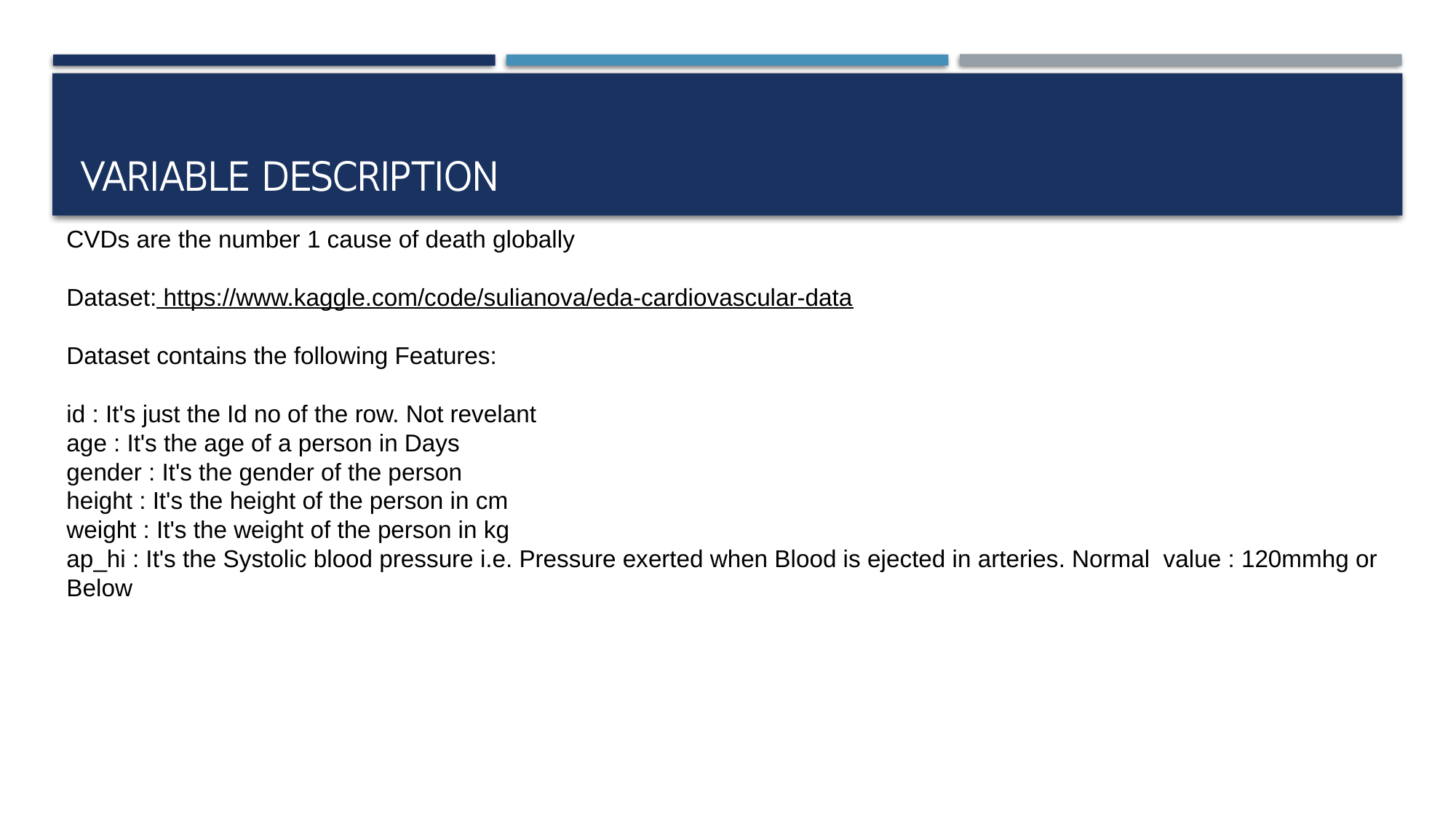

# VARIABLE DESCRIPTION
CVDs are the number 1 cause of death globally

Dataset: https://www.kaggle.com/code/sulianova/eda-cardiovascular-data

Dataset contains the following Features:

id : It's just the Id no of the row. Not revelant
age : It's the age of a person in Days
gender : It's the gender of the person
height : It's the height of the person in cm
weight : It's the weight of the person in kg
ap_hi : It's the Systolic blood pressure i.e. Pressure exerted when Blood is ejected in arteries. Normal  value : 120mmhg or Below